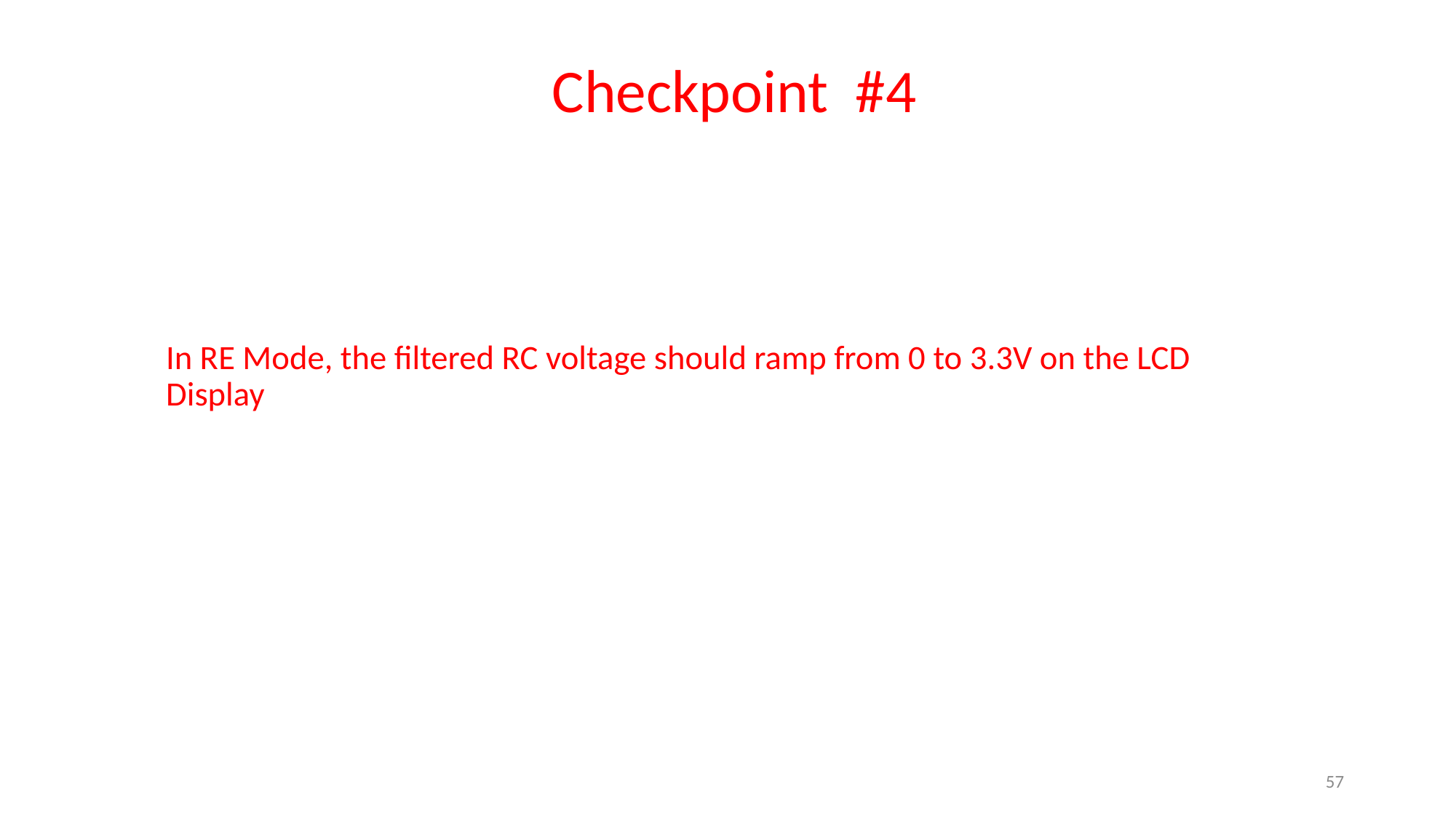

# Checkpoint  #4

In RE Mode, the filtered RC voltage should ramp from 0 to 3.3V on the LCD Display

57